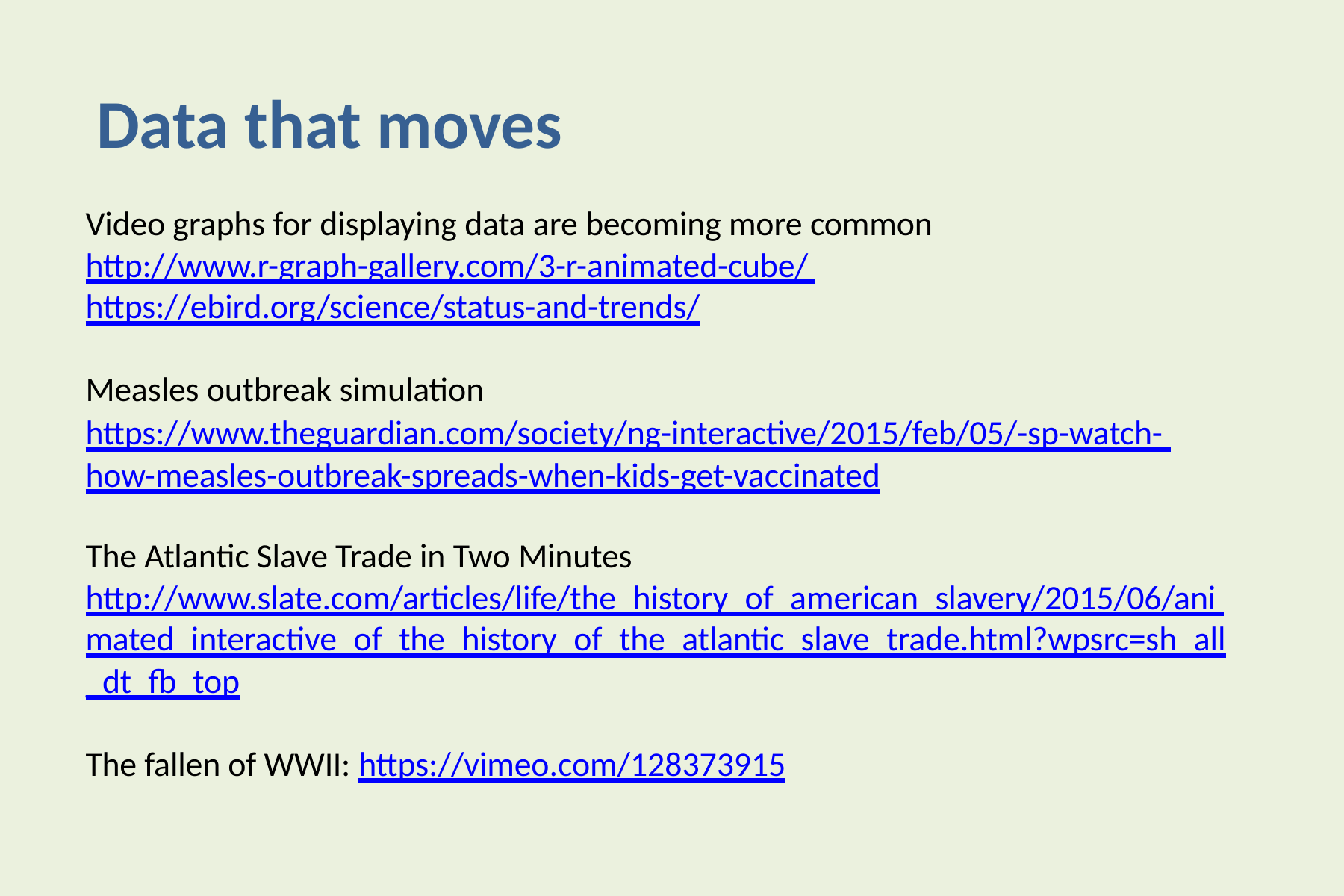

Data that moves

Video graphs for displaying data are becoming more common  http://www.r-graph-gallery.com/3-r-animated-cube/  https://ebird.org/science/status-and-trends/

Measles outbreak simulation
https://www.theguardian.com/society/ng-interactive/2015/feb/05/-sp-watch-  how-measles-outbreak-spreads-when-kids-get-vaccinated

The Atlantic Slave Trade in Two Minutes  http://www.slate.com/articles/life/the_history_of_american_slavery/2015/06/ani  mated_interactive_of_the_history_of_the_atlantic_slave_trade.html?wpsrc=sh_all
_dt_fb_top

The fallen of WWII: https://vimeo.com/128373915